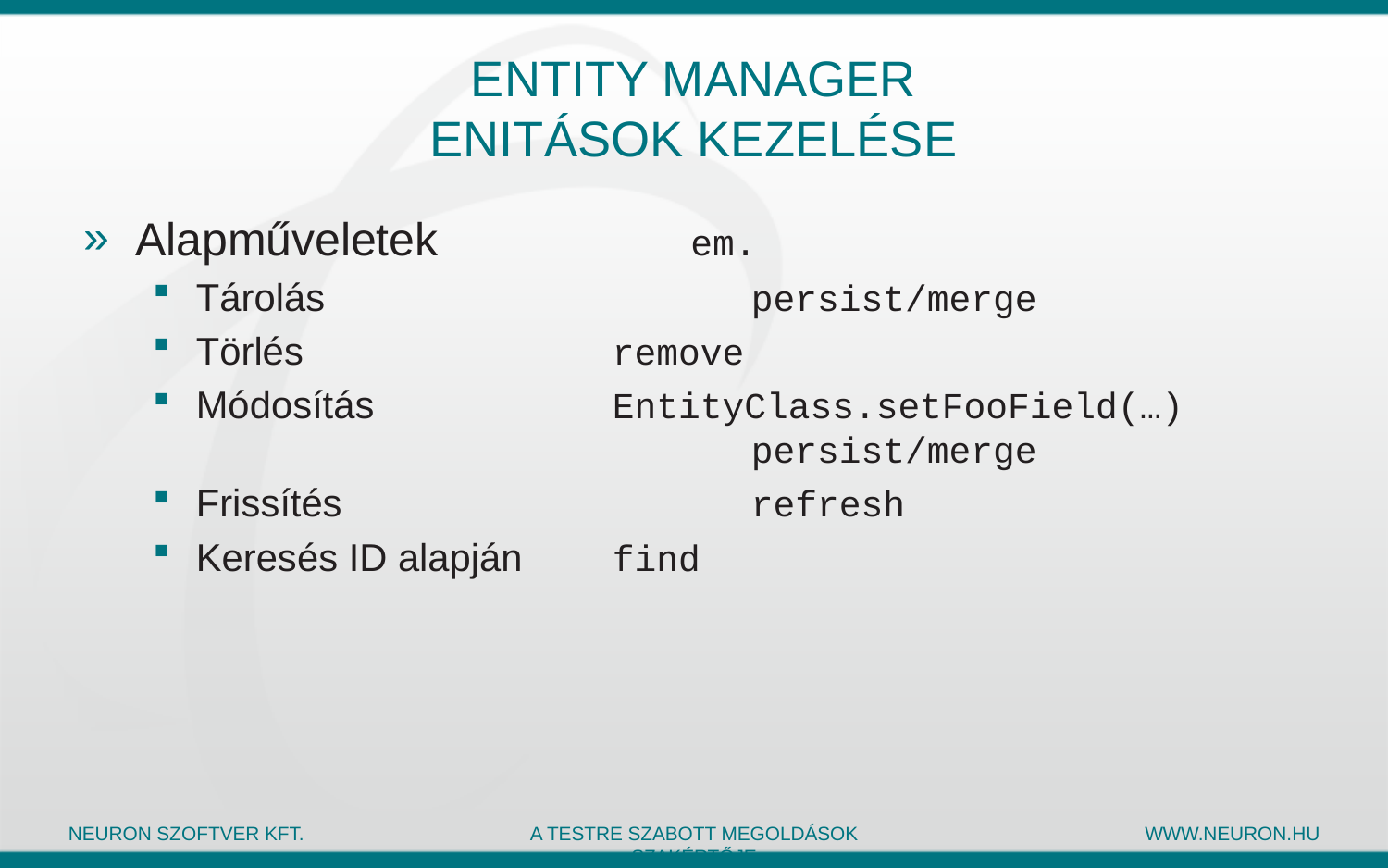

# Entity manager Enitások kezelése
Alapműveletek		em.
Tárolás 			persist/merge
Törlés 			remove
Módosítás 		EntityClass.setFooField(…)
				persist/merge
Frissítés 			refresh
Keresés ID alapján 	find